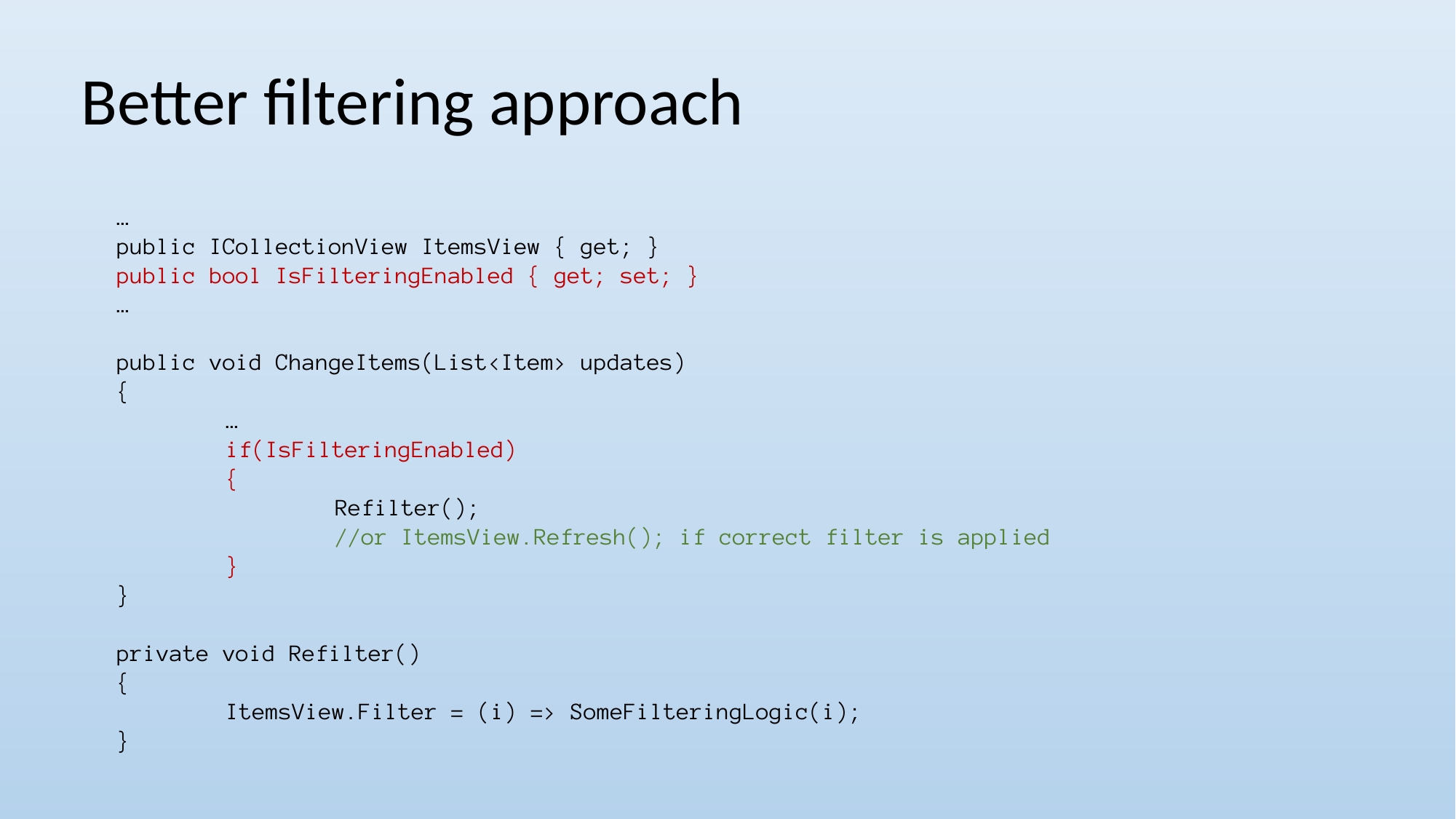

# Better filtering approach
…
public ICollectionView ItemsView { get; }
public bool IsFilteringEnabled { get; set; }
…

public void ChangeItems(List<Item> updates)
{
	…
	if(IsFilteringEnabled)
	{
	Refilter();
	//or ItemsView.Refresh(); if correct filter is applied
	}
}

private void Refilter()
{
	ItemsView.Filter = (i) => SomeFilteringLogic(i);
}